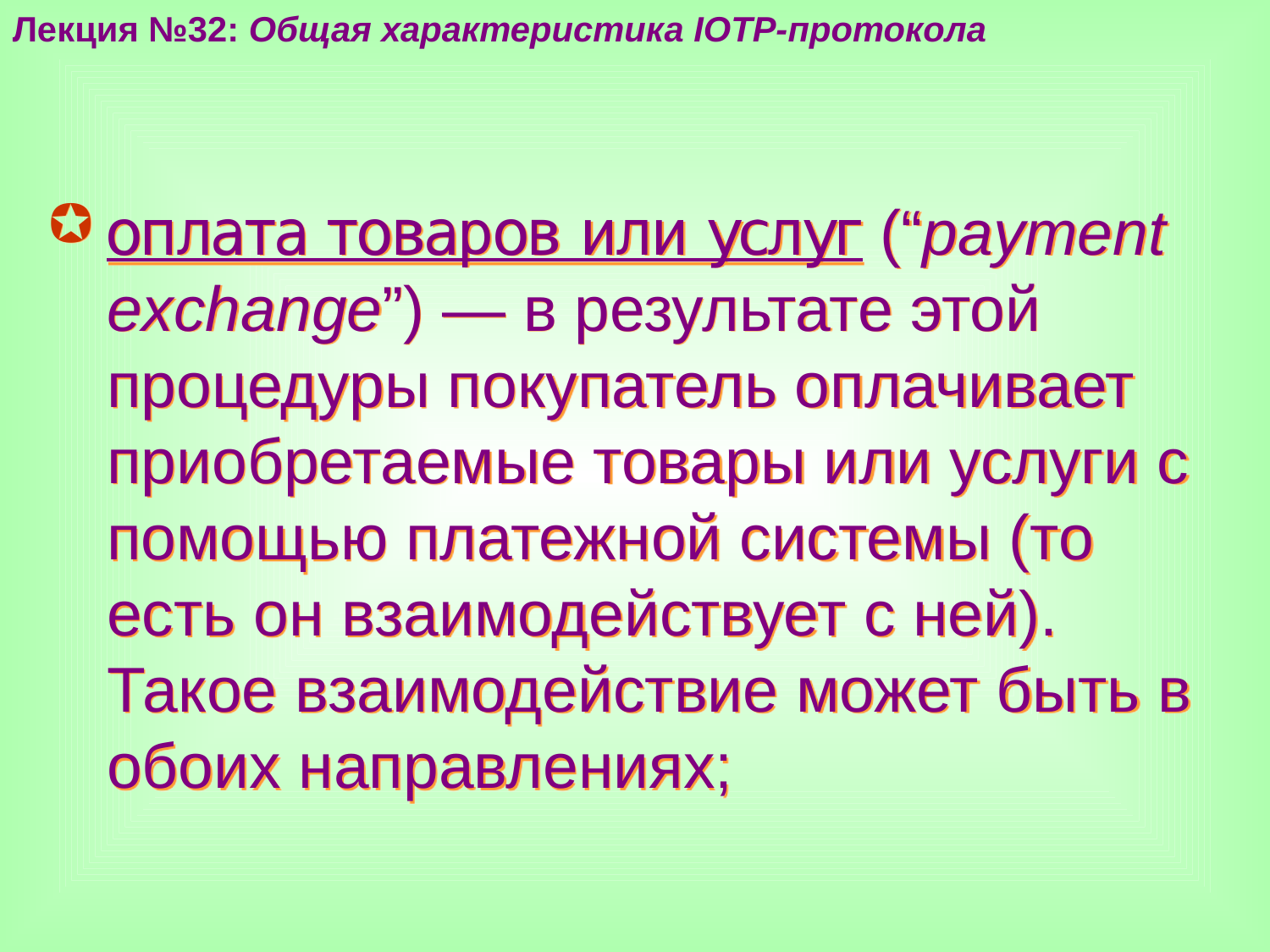

Лекция №32: Общая характеристика IOTP-протокола
оплата товаров или услуг (“payment exchange”) — в результате этой процедуры покупатель оплачивает приобретаемые товары или услуги с помощью платежной системы (то есть он взаимодействует с ней). Такое взаимодействие может быть в обоих направлениях;